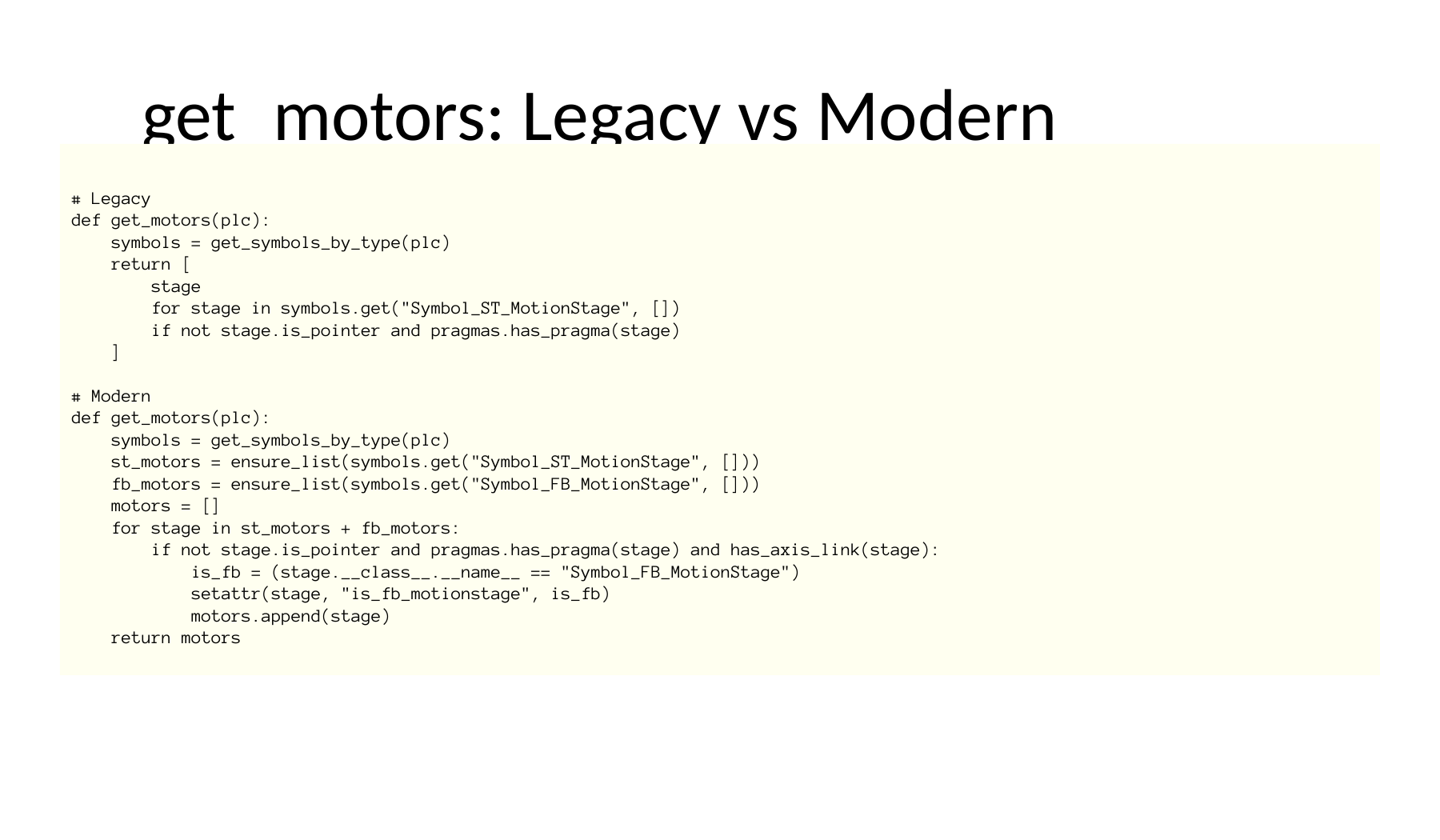

# get_motors: Legacy vs Modern

# Legacy def get_motors(plc): symbols = get_symbols_by_type(plc) return [ stage for stage in symbols.get("Symbol_ST_MotionStage", []) if not stage.is_pointer and pragmas.has_pragma(stage) ] # Modern def get_motors(plc): symbols = get_symbols_by_type(plc) st_motors = ensure_list(symbols.get("Symbol_ST_MotionStage", [])) fb_motors = ensure_list(symbols.get("Symbol_FB_MotionStage", [])) motors = [] for stage in st_motors + fb_motors: if not stage.is_pointer and pragmas.has_pragma(stage) and has_axis_link(stage): is_fb = (stage.__class__.__name__ == "Symbol_FB_MotionStage") setattr(stage, "is_fb_motionstage", is_fb) motors.append(stage) return motors